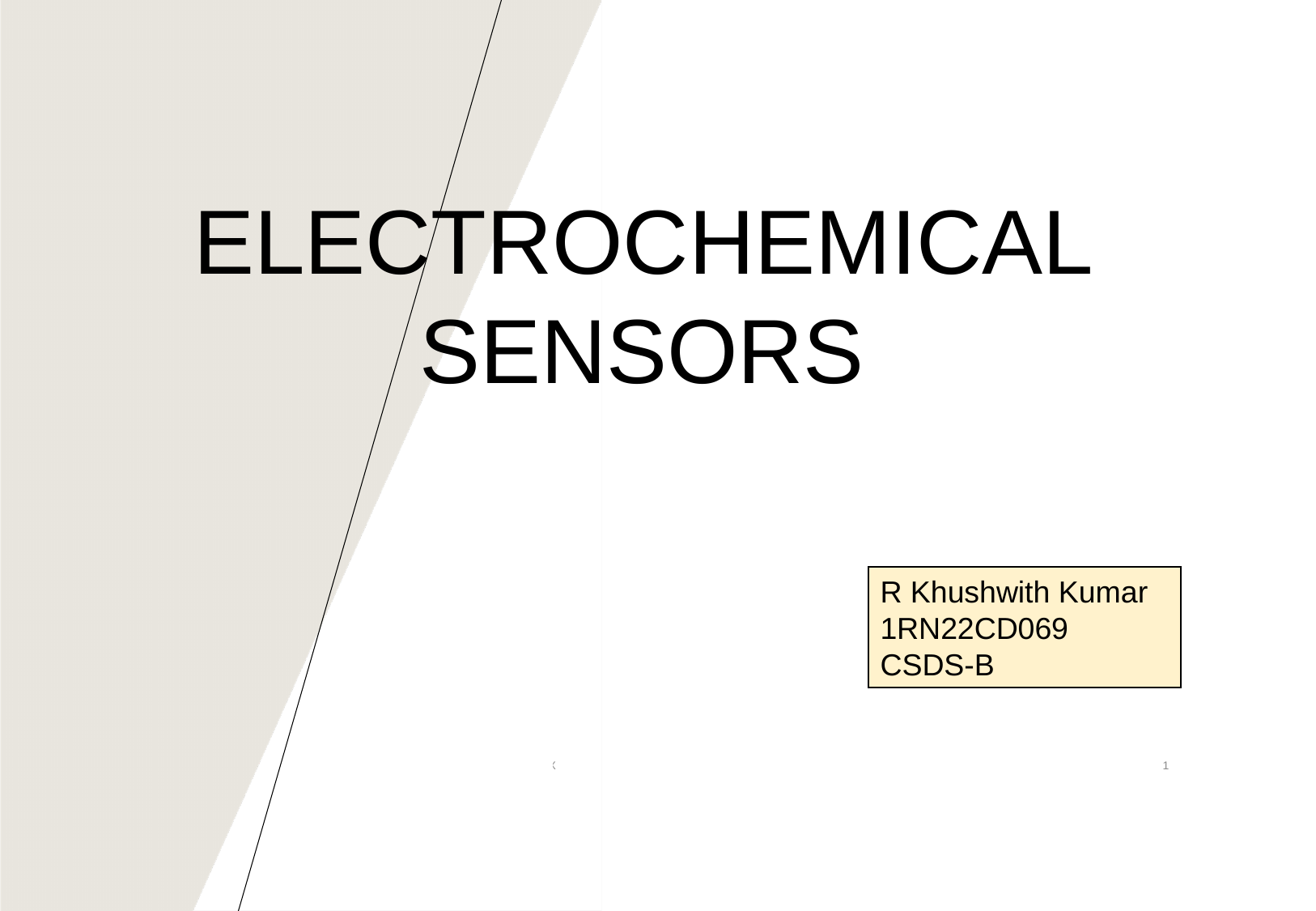

ELECTROCHEMICAL SENSORS
R Khushwith Kumar
1RN22CD069
CSDS-B
20XX
1